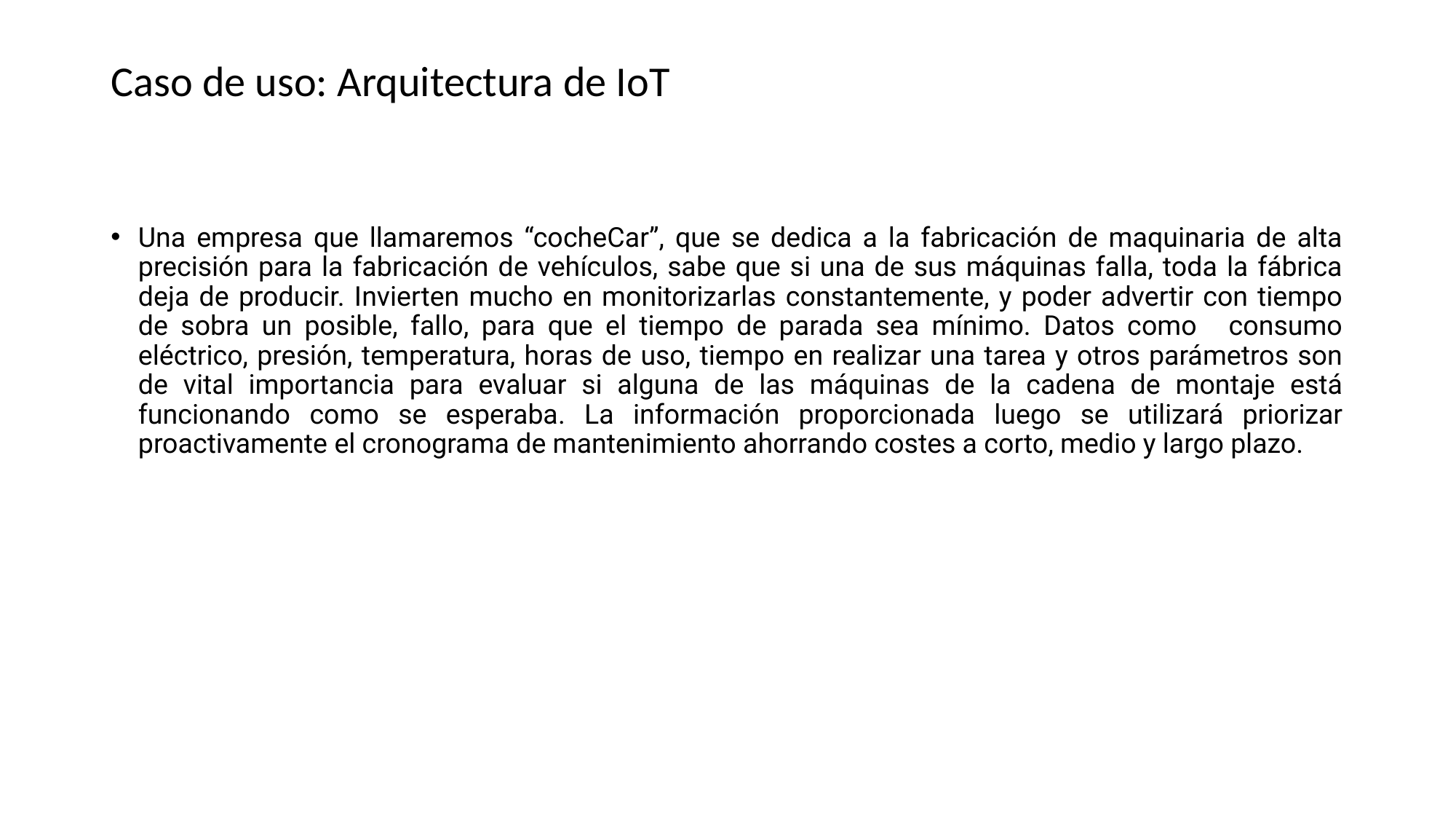

# Caso de uso: Arquitectura de IoT
Una empresa que llamaremos “cocheCar”, que se dedica a la fabricación de maquinaria de alta precisión para la fabricación de vehículos, sabe que si una de sus máquinas falla, toda la fábrica deja de producir. Invierten mucho en monitorizarlas constantemente, y poder advertir con tiempo de sobra un posible, fallo, para que el tiempo de parada sea mínimo. Datos como   consumo eléctrico, presión, temperatura, horas de uso, tiempo en realizar una tarea y otros parámetros son de vital importancia para evaluar si alguna de las máquinas de la cadena de montaje está funcionando como se esperaba. La información proporcionada luego se utilizará priorizar proactivamente el cronograma de mantenimiento ahorrando costes a corto, medio y largo plazo.